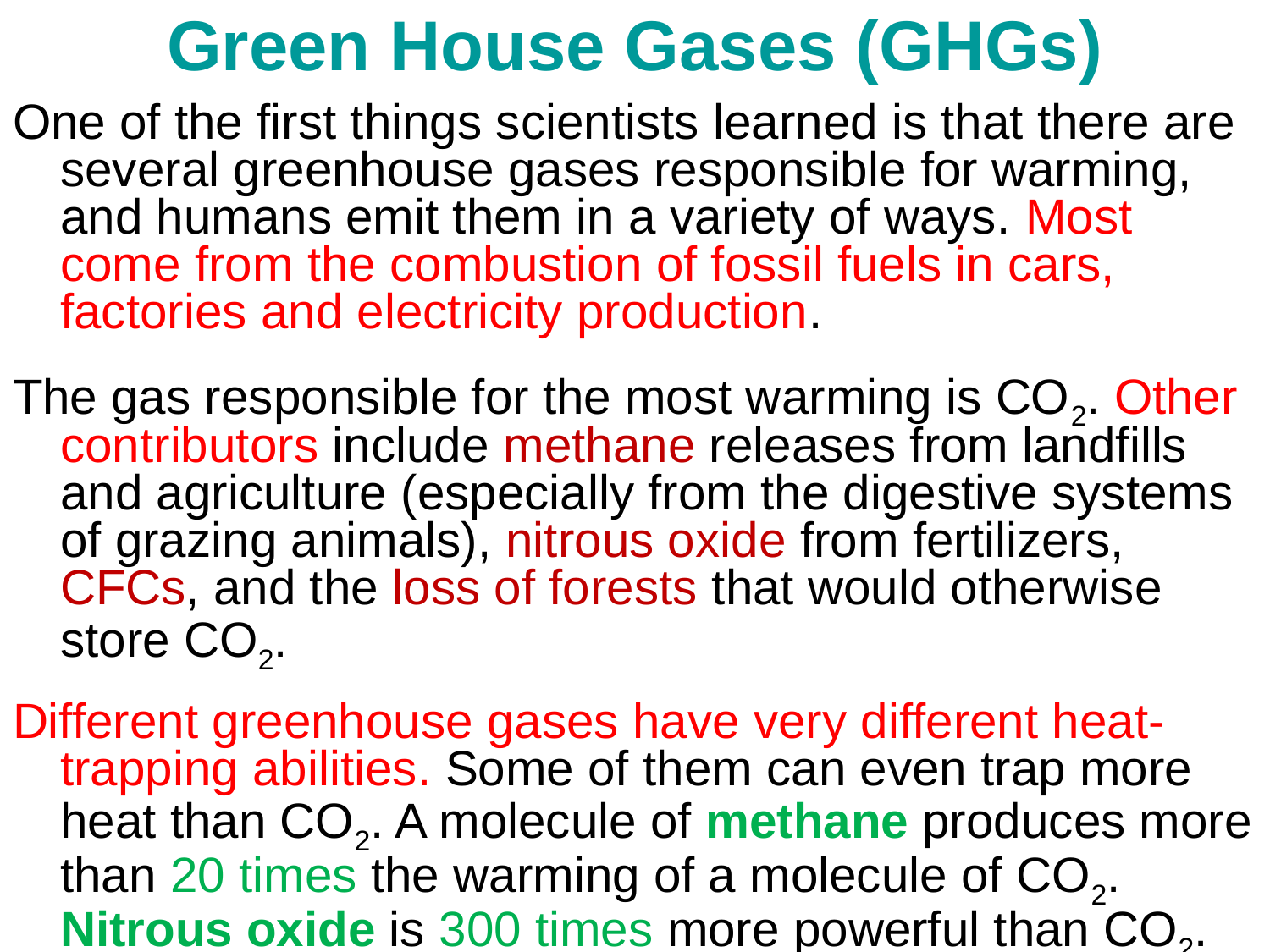

# Green House Gases (GHGs)
One of the first things scientists learned is that there are several greenhouse gases responsible for warming, and humans emit them in a variety of ways. Most come from the combustion of fossil fuels in cars, factories and electricity production.

The gas responsible for the most warming is CO2. Other contributors include methane releases from landfills and agriculture (especially from the digestive systems of grazing animals), nitrous oxide from fertilizers, CFCs, and the loss of forests that would otherwise store CO2.

Different greenhouse gases have very different heat-trapping abilities. Some of them can even trap more heat than CO2. A molecule of methane produces more than 20 times the warming of a molecule of CO2. Nitrous oxide is 300 times more powerful than CO2.